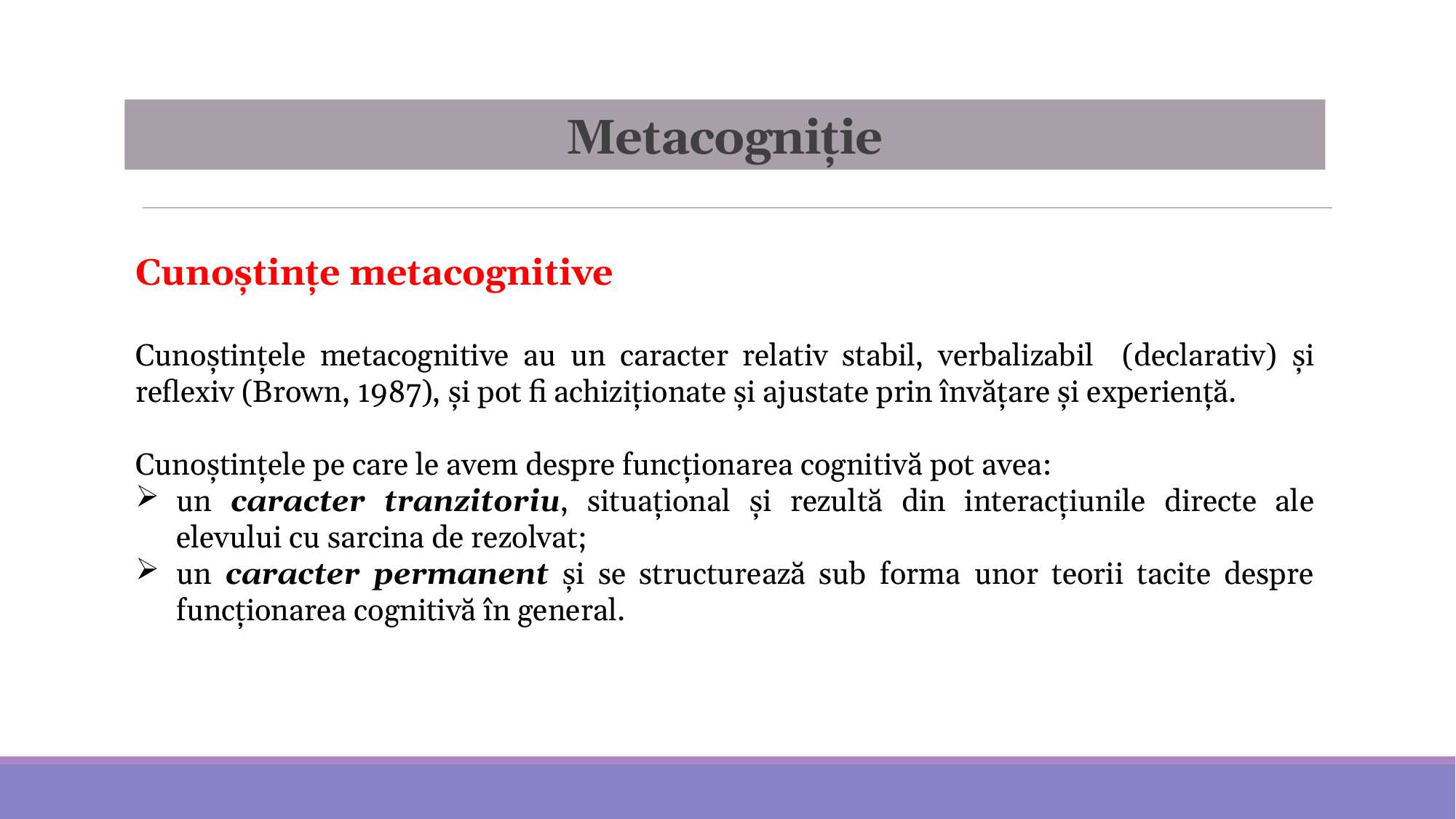

# Metacogniție
Cunoștințe metacognitive

Cunoştinţele metacognitive au un caracter relativ stabil, verbalizabil  (declarativ) şi reflexiv (Brown, 1987), şi pot fi achiziţionate şi ajustate prin învăţare şi experienţă.

Cunoştinţele pe care le avem despre funcţionarea cognitivă pot avea:
un caracter tranzitoriu, situaţional şi rezultă din interacţiunile directe ale elevului cu sarcina de rezolvat;
un caracter permanent şi se structurează sub forma unor teorii tacite despre funcţionarea cognitivă în general.